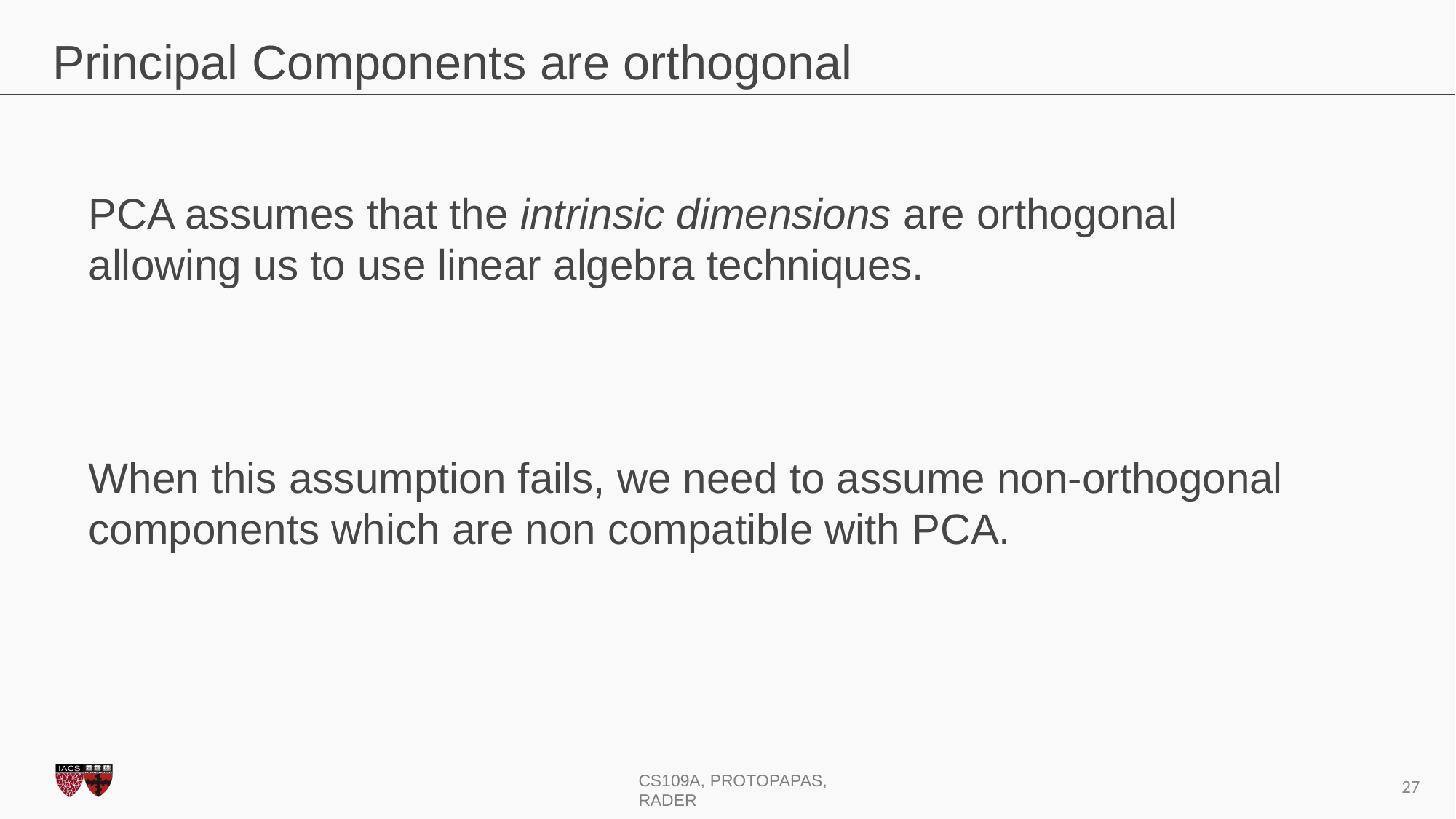

# Principal Components are orthogonal
PCA assumes that the intrinsic dimensions are orthogonal allowing us to use linear algebra techniques.
When this assumption fails, we need to assume non-orthogonal components which are non compatible with PCA.
27